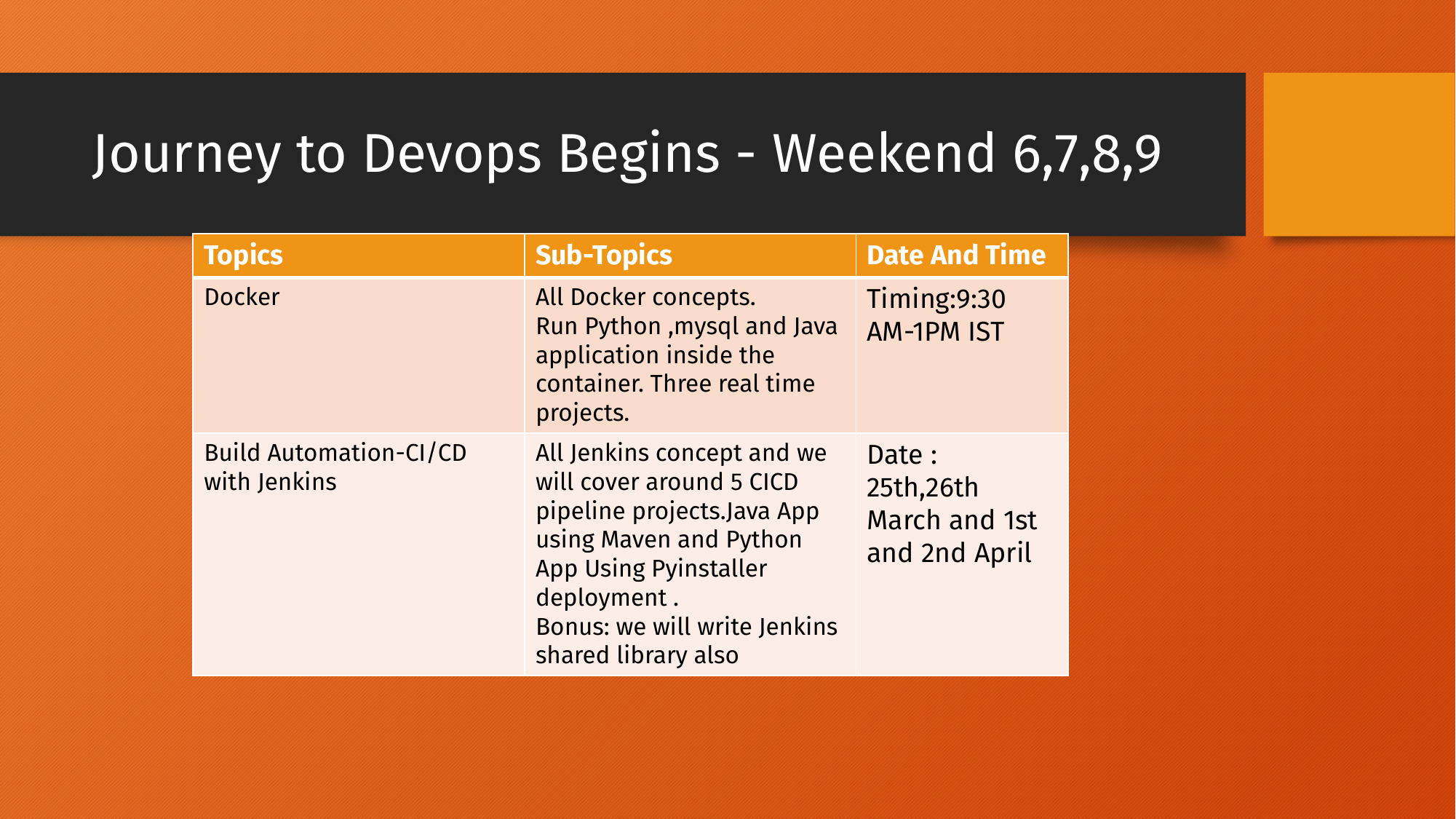

# Journey to Devops Begins - Weekend 6,7,8,9
| Topics | Sub-Topics | Date And Time |
| --- | --- | --- |
| Docker | All Docker concepts. Run Python ,mysql and Java application inside the container. Three real time projects. | Timing:9:30 AM-1PM IST |
| Build Automation-CI/CD with Jenkins | All Jenkins concept and we will cover around 5 CICD pipeline projects.Java App using Maven and Python App Using Pyinstaller deployment . Bonus: we will write Jenkins shared library also | Date : 25th,26th March and 1st and 2nd April |